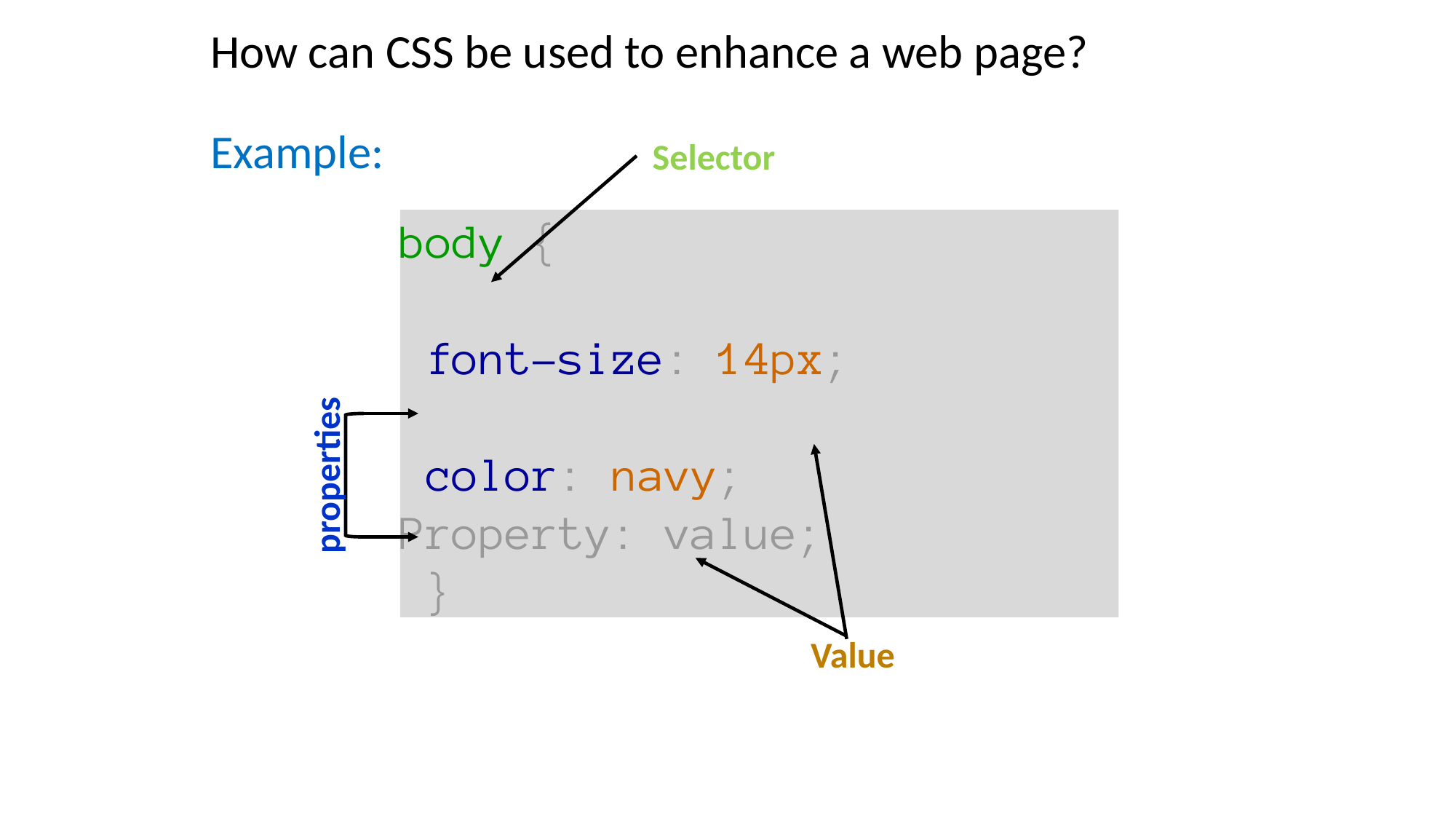

# How can CSS be used to enhance a web page?
Example:
Selector
body {

 font-size: 14px;

 color: navy;
Property: value;
 }

properties
Value